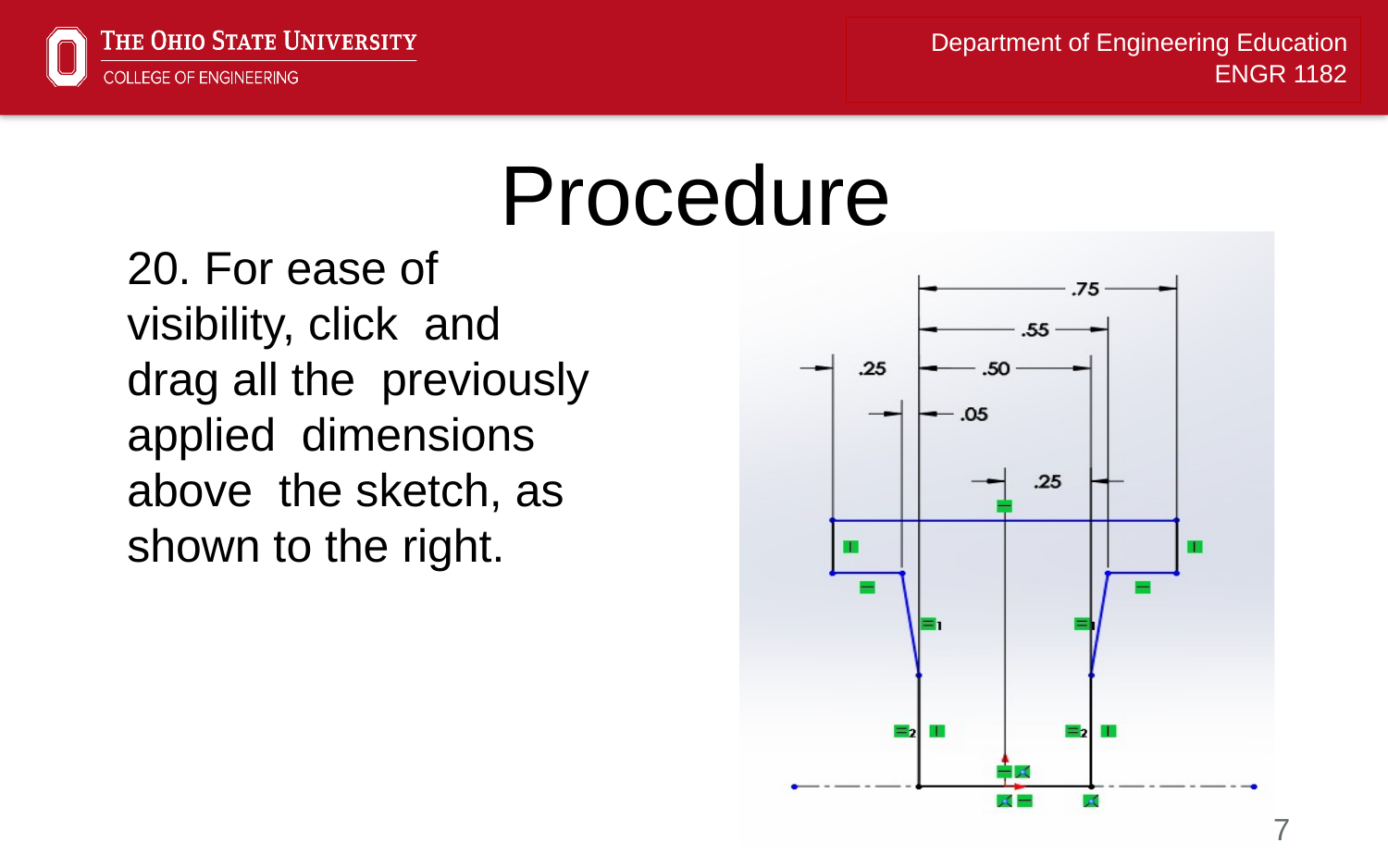

# Procedure
20. For ease of visibility, click  and drag all the  previously applied  dimensions above  the sketch, as  shown to the right.